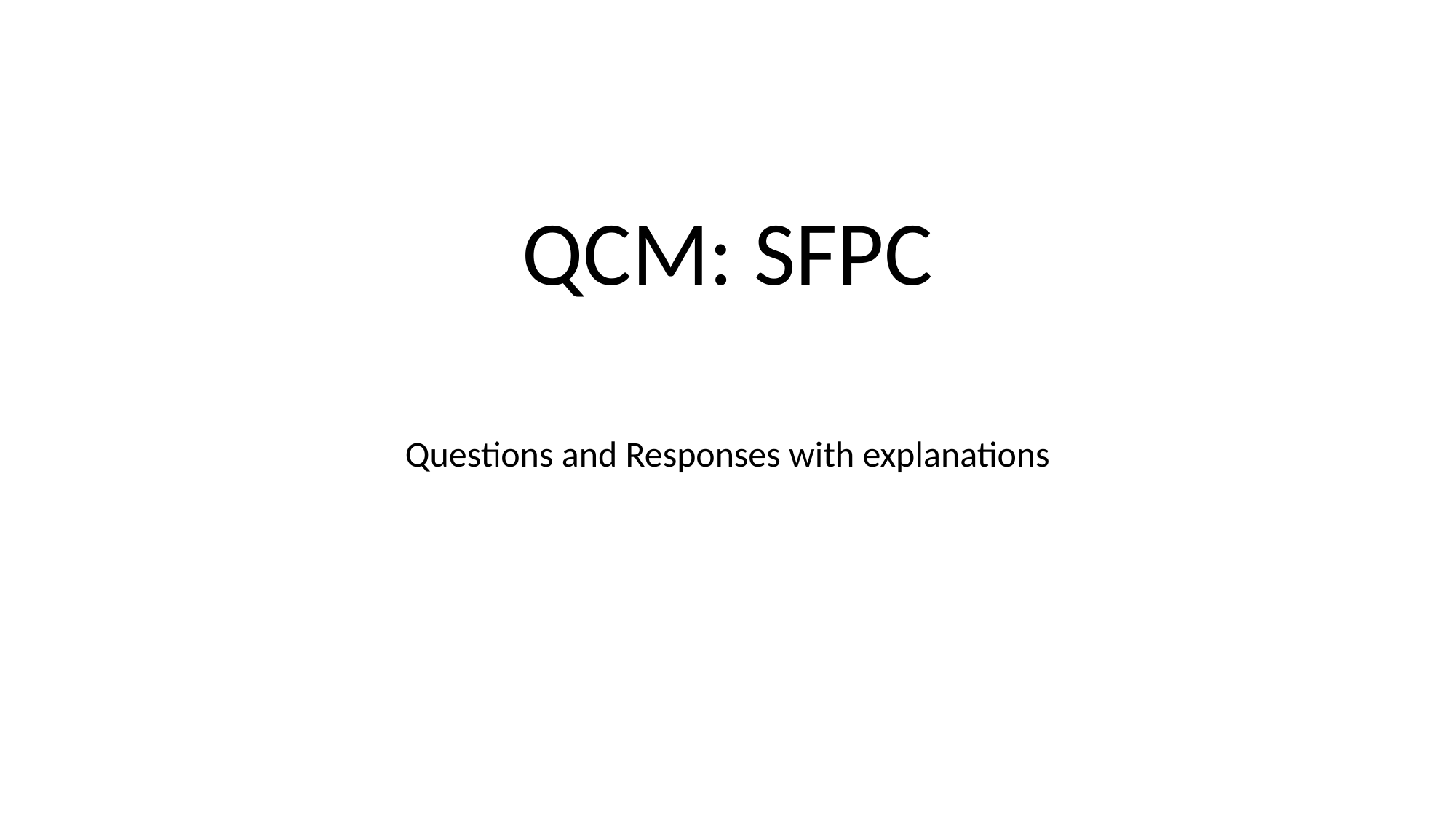

# QCM: SFPC
Questions and Responses with explanations